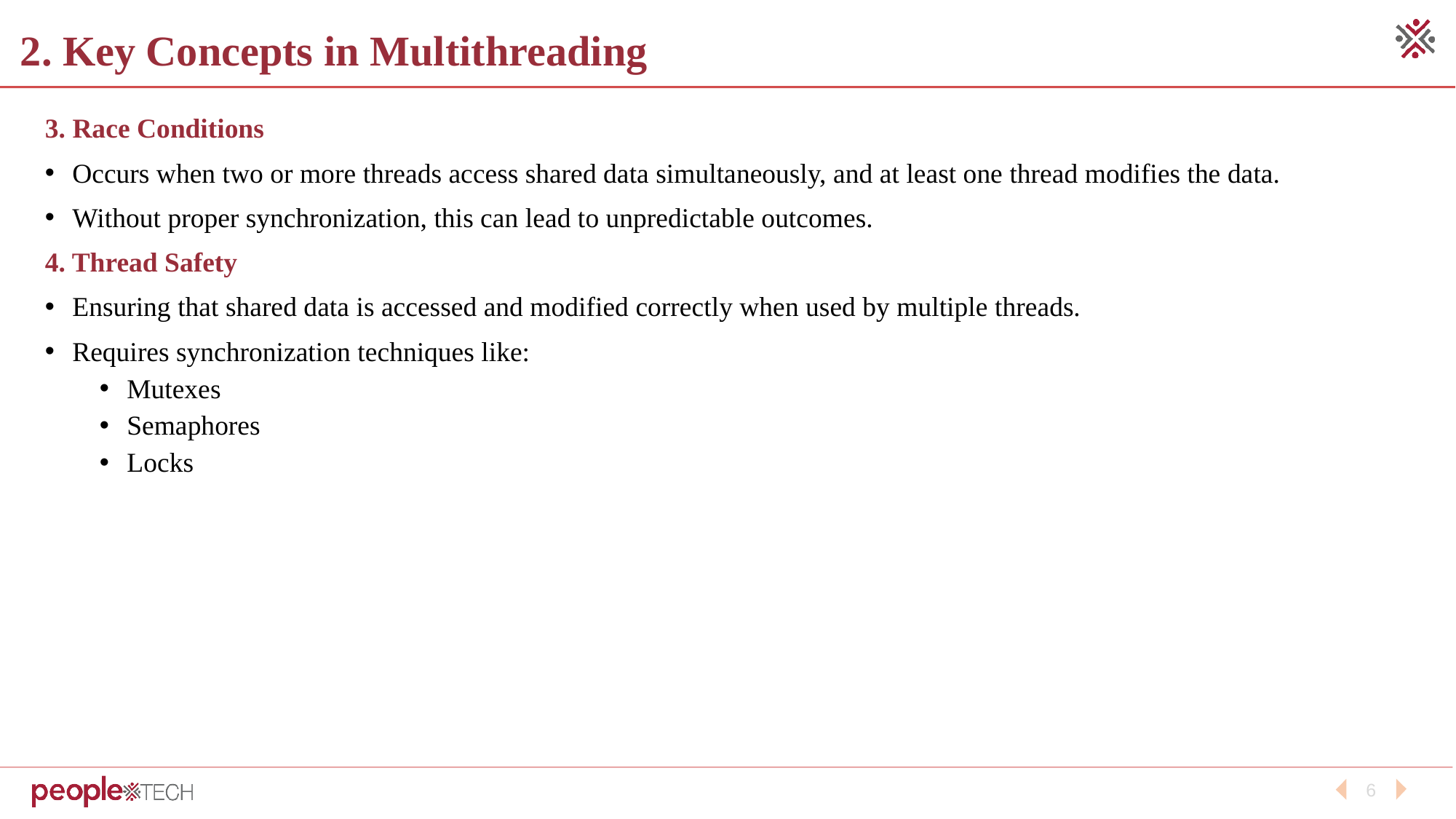

# 2. Key Concepts in Multithreading
3. Race Conditions
Occurs when two or more threads access shared data simultaneously, and at least one thread modifies the data.
Without proper synchronization, this can lead to unpredictable outcomes.
4. Thread Safety
Ensuring that shared data is accessed and modified correctly when used by multiple threads.
Requires synchronization techniques like:
Mutexes
Semaphores
Locks